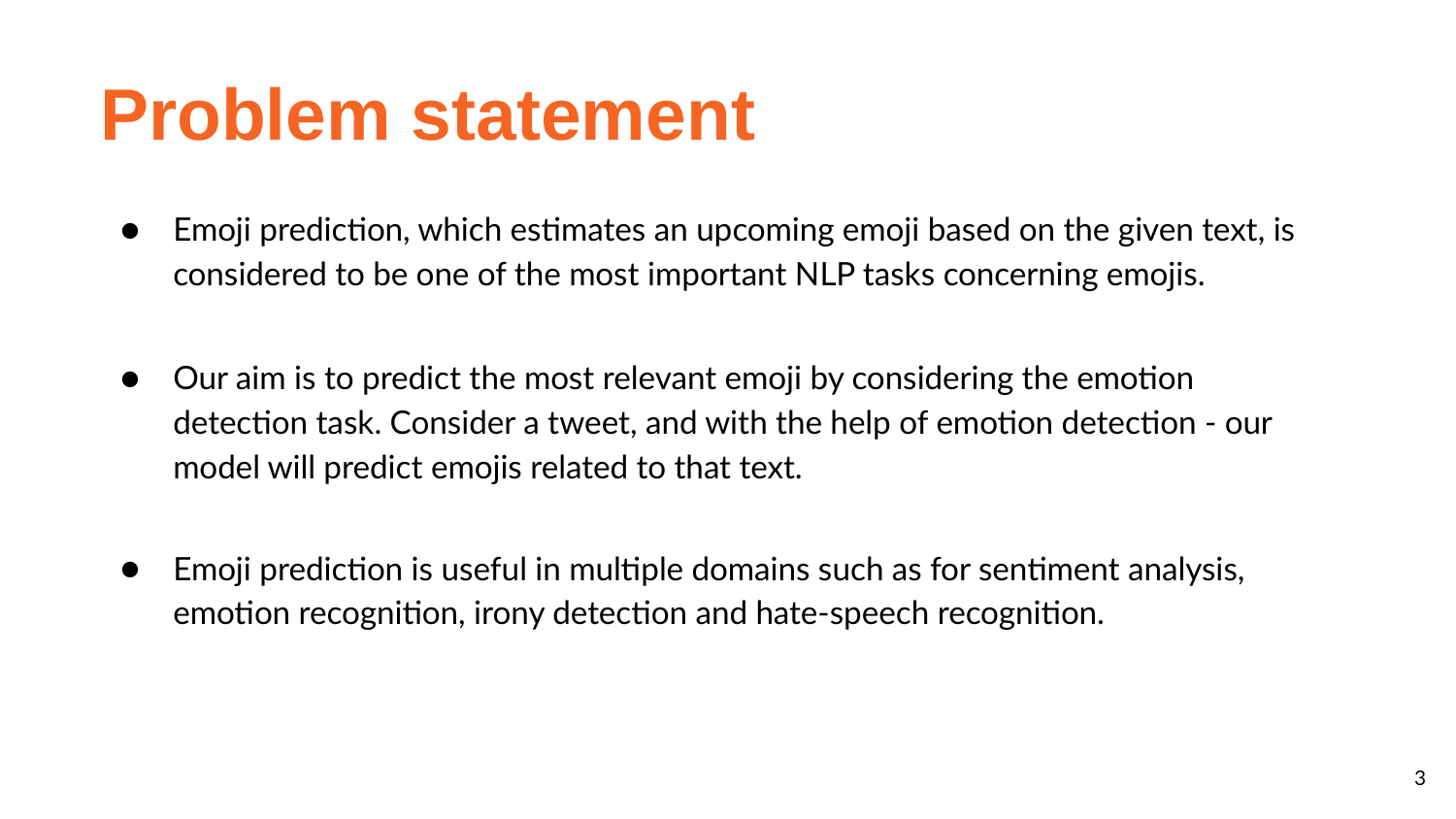

Problem statement
Emoji prediction, which estimates an upcoming emoji based on the given text, is considered to be one of the most important NLP tasks concerning emojis.

Our aim is to predict the most relevant emoji by considering the emotion detection task. Consider a tweet, and with the help of emotion detection - our model will predict emojis related to that text.

Emoji prediction is useful in multiple domains such as for sentiment analysis, emotion recognition, irony detection and hate-speech recognition.
3